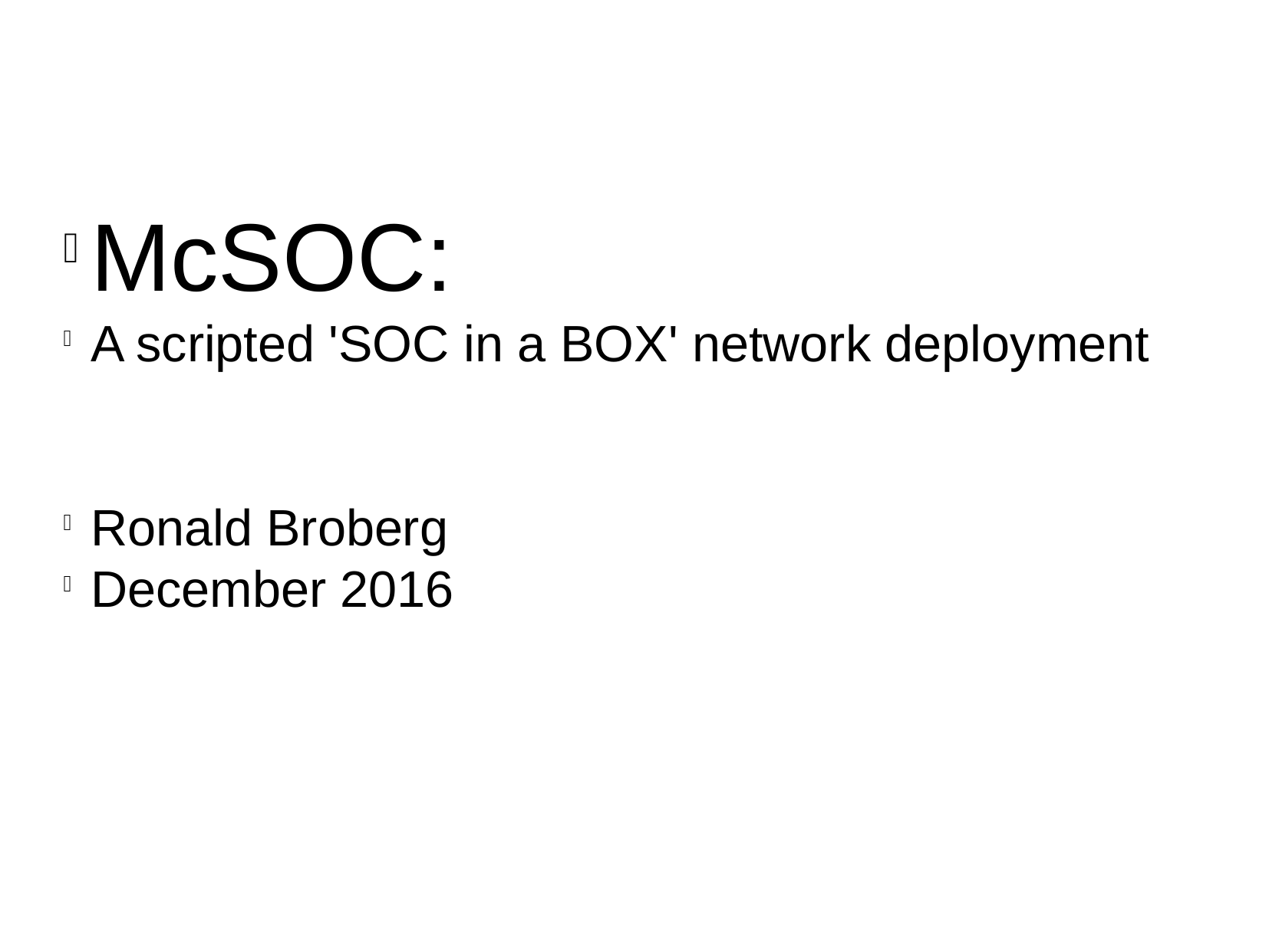

McSOC:
A scripted 'SOC in a BOX' network deployment

Ronald Broberg
December 2016